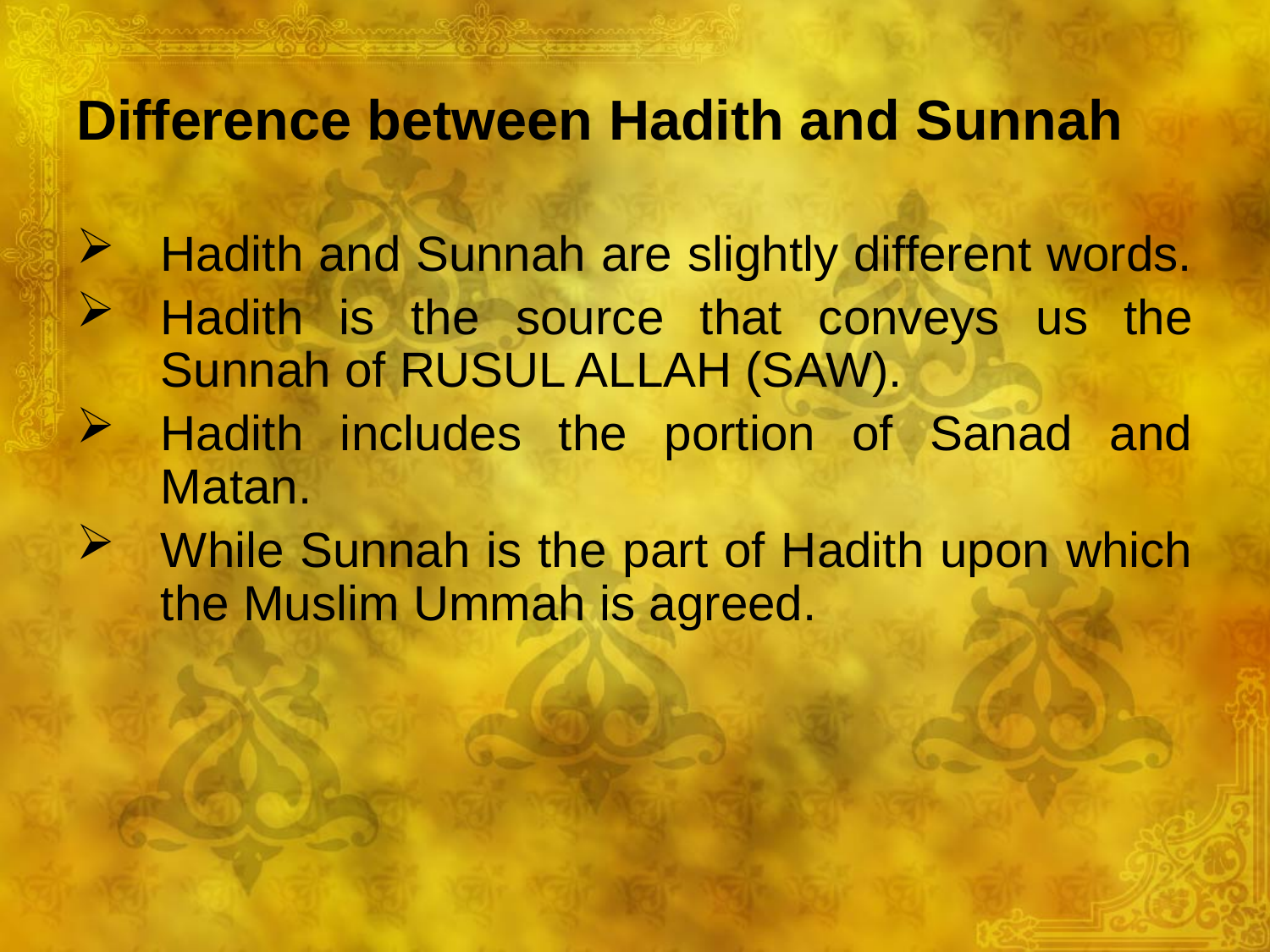

# Difference between Hadith and Sunnah
Hadith and Sunnah are slightly different words.
Hadith is the source that conveys us the Sunnah of RUSUL ALLAH (SAW).
Hadith includes the portion of Sanad and Matan.
While Sunnah is the part of Hadith upon which the Muslim Ummah is agreed.